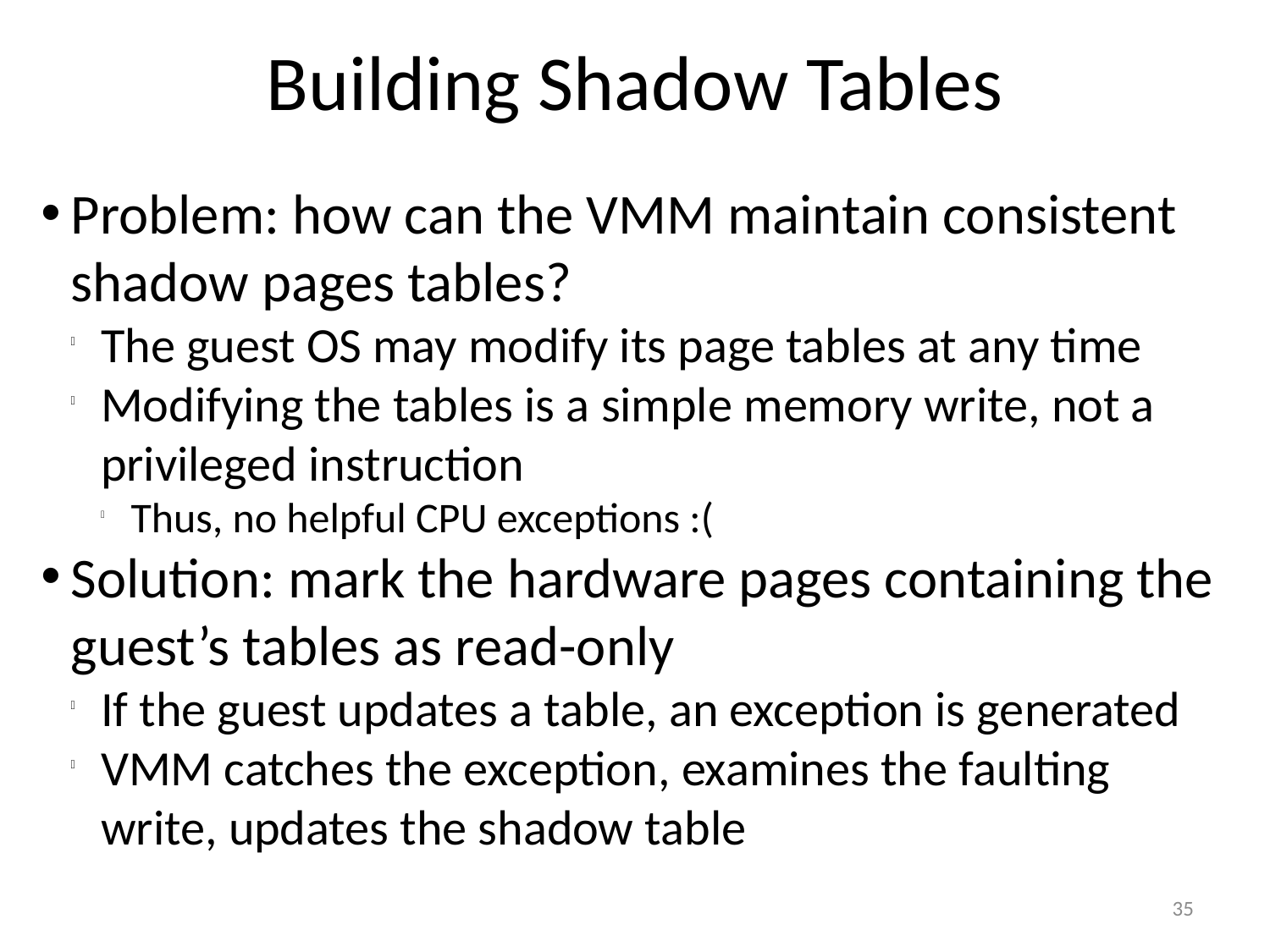

Building Shadow Tables
Problem: how can the VMM maintain consistent shadow pages tables?
The guest OS may modify its page tables at any time
Modifying the tables is a simple memory write, not a privileged instruction
Thus, no helpful CPU exceptions :(
Solution: mark the hardware pages containing the guest’s tables as read-only
If the guest updates a table, an exception is generated
VMM catches the exception, examines the faulting write, updates the shadow table
35